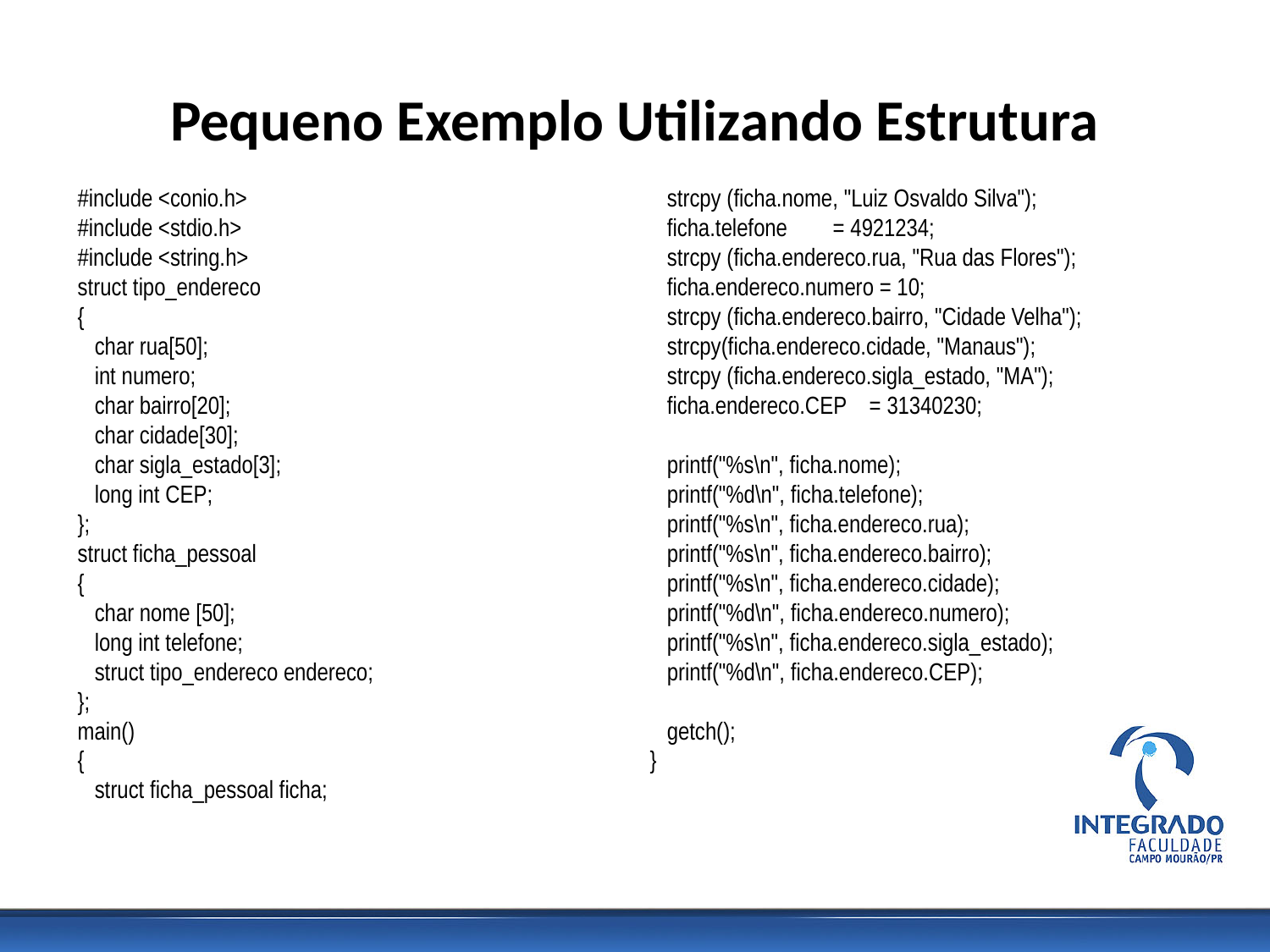

# Pequeno Exemplo Utilizando Estrutura
#include <conio.h>
#include <stdio.h>
#include <string.h>
struct tipo_endereco
{
   char rua[50];
   int numero;
   char bairro[20];
   char cidade[30];
   char sigla_estado[3];
   long int CEP;
};
struct ficha_pessoal
{
   char nome [50];
   long int telefone;
   struct tipo_endereco endereco;
};
main()
{
   struct ficha_pessoal ficha;
   strcpy (ficha.nome, "Luiz Osvaldo Silva");
   ficha.telefone        = 4921234;
   strcpy (ficha.endereco.rua, "Rua das Flores");
   ficha.endereco.numero = 10;
   strcpy (ficha.endereco.bairro, "Cidade Velha");
   strcpy(ficha.endereco.cidade, "Manaus");
   strcpy (ficha.endereco.sigla_estado, "MA");
   ficha.endereco.CEP    = 31340230;

   printf("%s\n", ficha.nome);
   printf("%d\n", ficha.telefone);
   printf("%s\n", ficha.endereco.rua);
   printf("%s\n", ficha.endereco.bairro);
   printf("%s\n", ficha.endereco.cidade);
   printf("%d\n", ficha.endereco.numero);
   printf("%s\n", ficha.endereco.sigla_estado);
   printf("%d\n", ficha.endereco.CEP);

   getch();
}